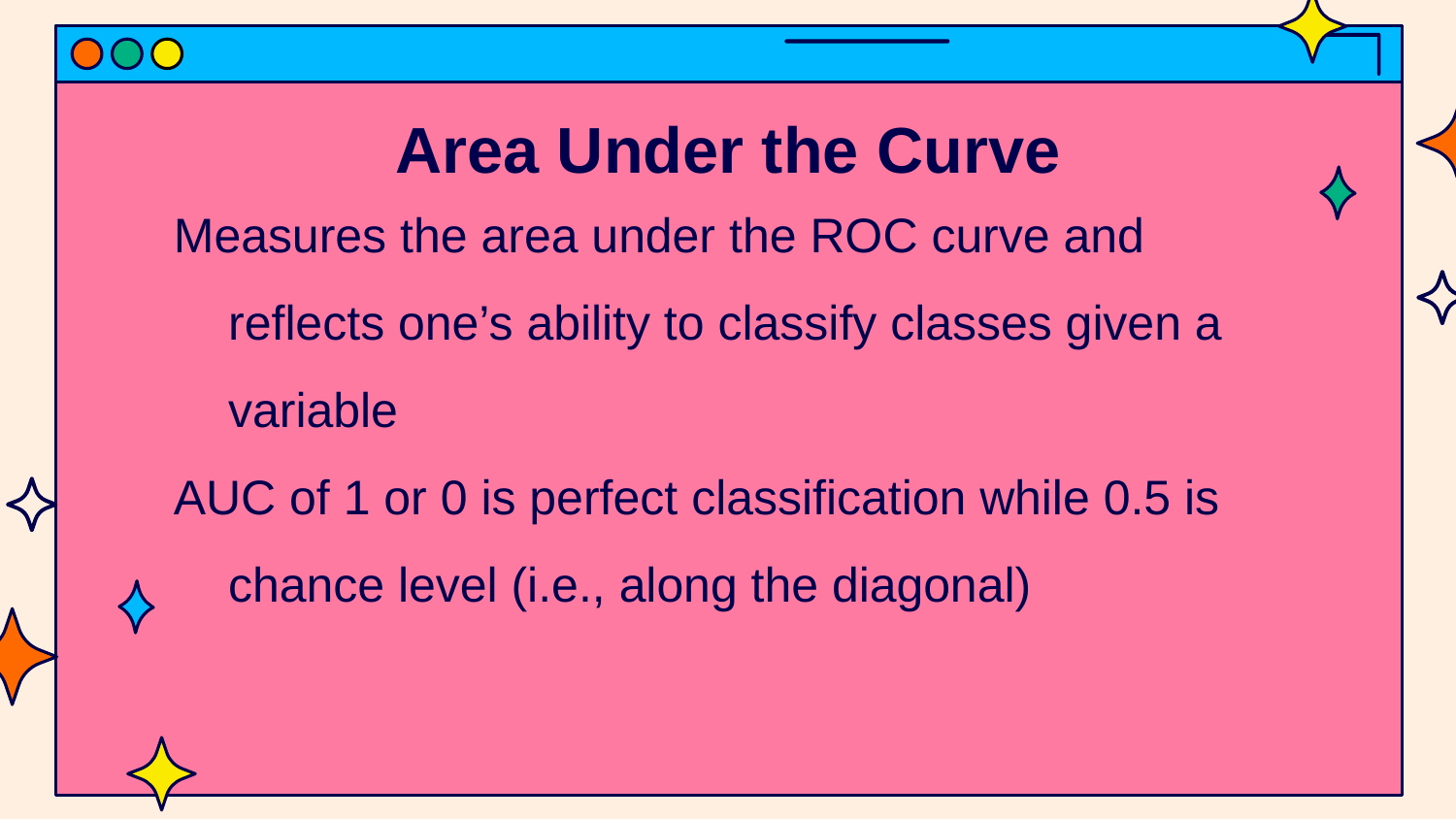

# Area Under the Curve

Measures the area under the ROC curve and reflects one’s ability to classify classes given a variable
AUC of 1 or 0 is perfect classification while 0.5 is chance level (i.e., along the diagonal)